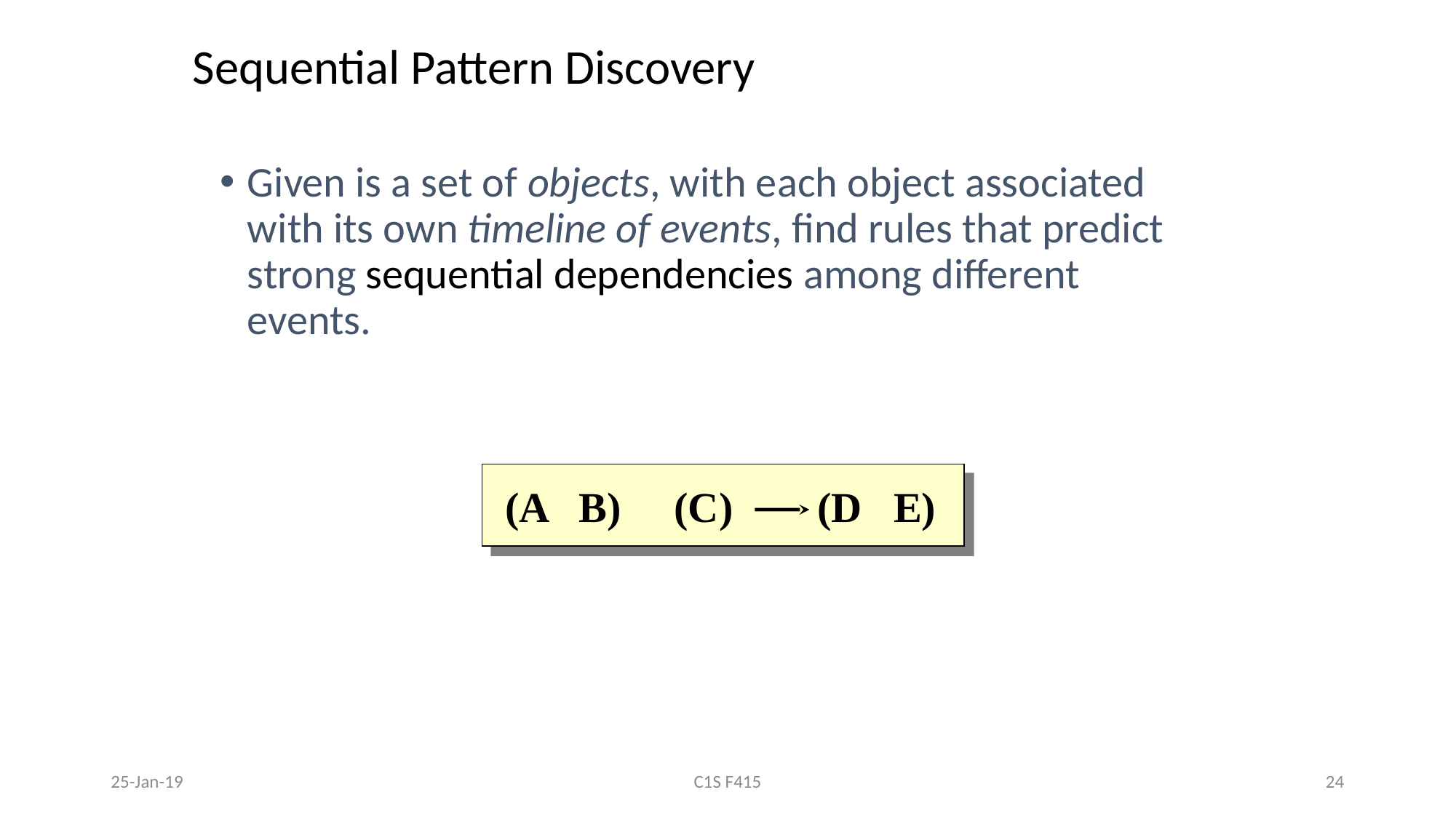

# Sequential Pattern Discovery
Given is a set of objects, with each object associated with its own timeline of events, find rules that predict strong sequential dependencies among different events.

(A   B)     (C)        (D   E)

25-Jan-19
C1S F415
24